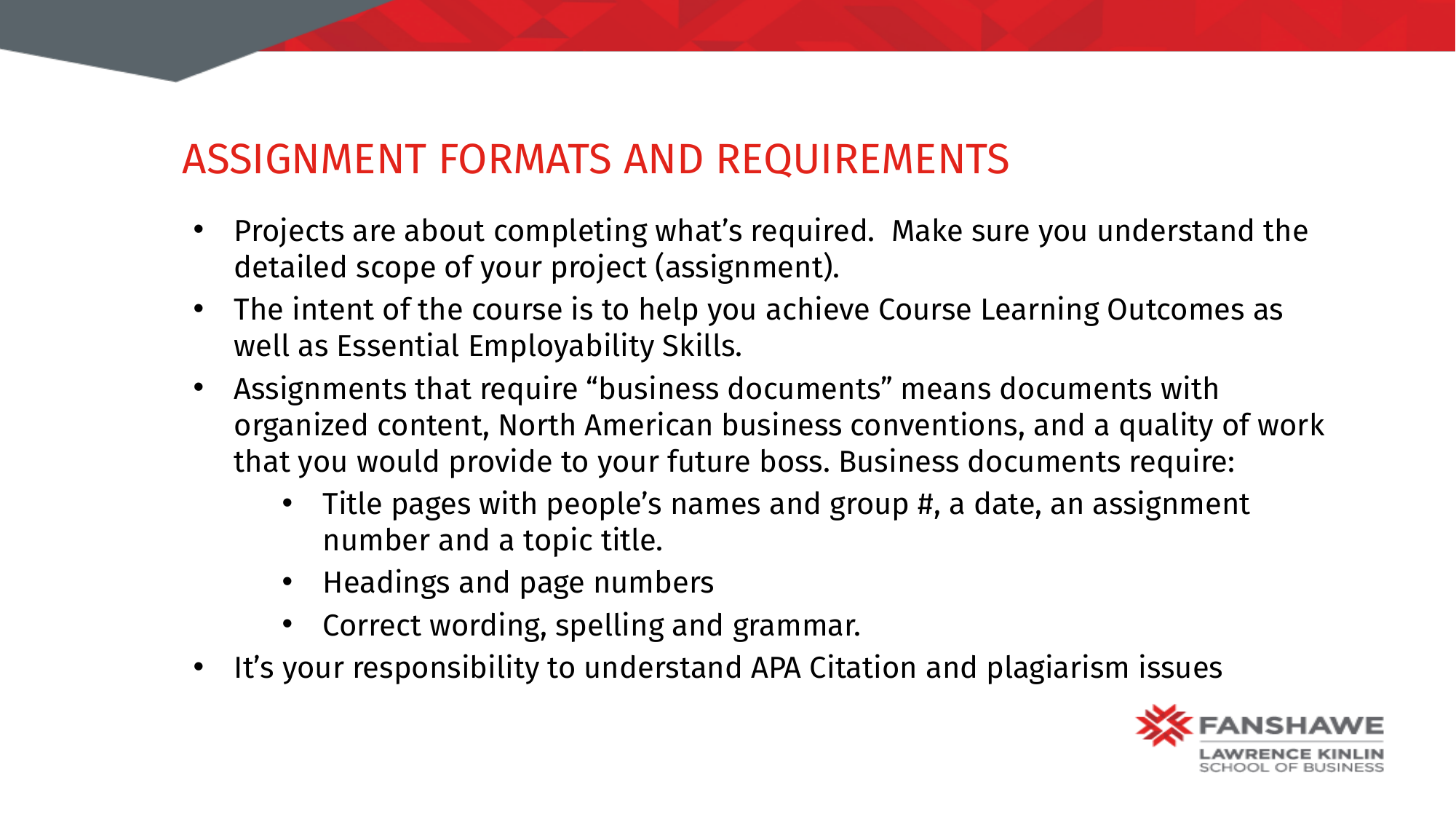

# Assignment Formats and Requirements
Projects are about completing what’s required.  Make sure you understand the detailed scope of your project (assignment).
The intent of the course is to help you achieve Course Learning Outcomes as well as Essential Employability Skills.
Assignments that require “business documents” means documents with organized content, North American business conventions, and a quality of work that you would provide to your future boss. Business documents require:
Title pages with people’s names and group #, a date, an assignment number and a topic title.
Headings and page numbers
Correct wording, spelling and grammar.
It’s your responsibility to understand APA Citation and plagiarism issues